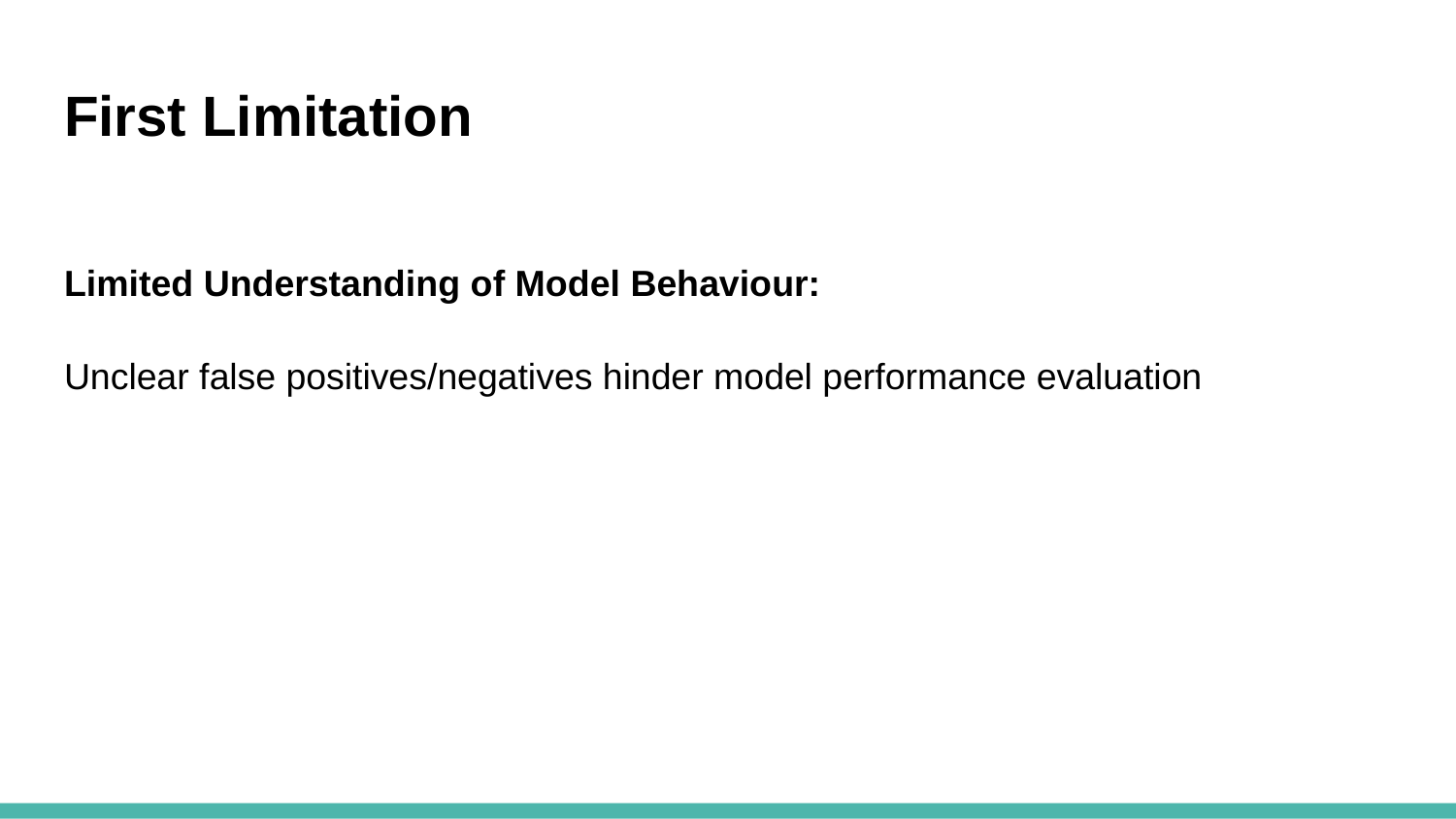

# First Limitation

Limited Understanding of Model Behaviour:

Unclear false positives/negatives hinder model performance evaluation